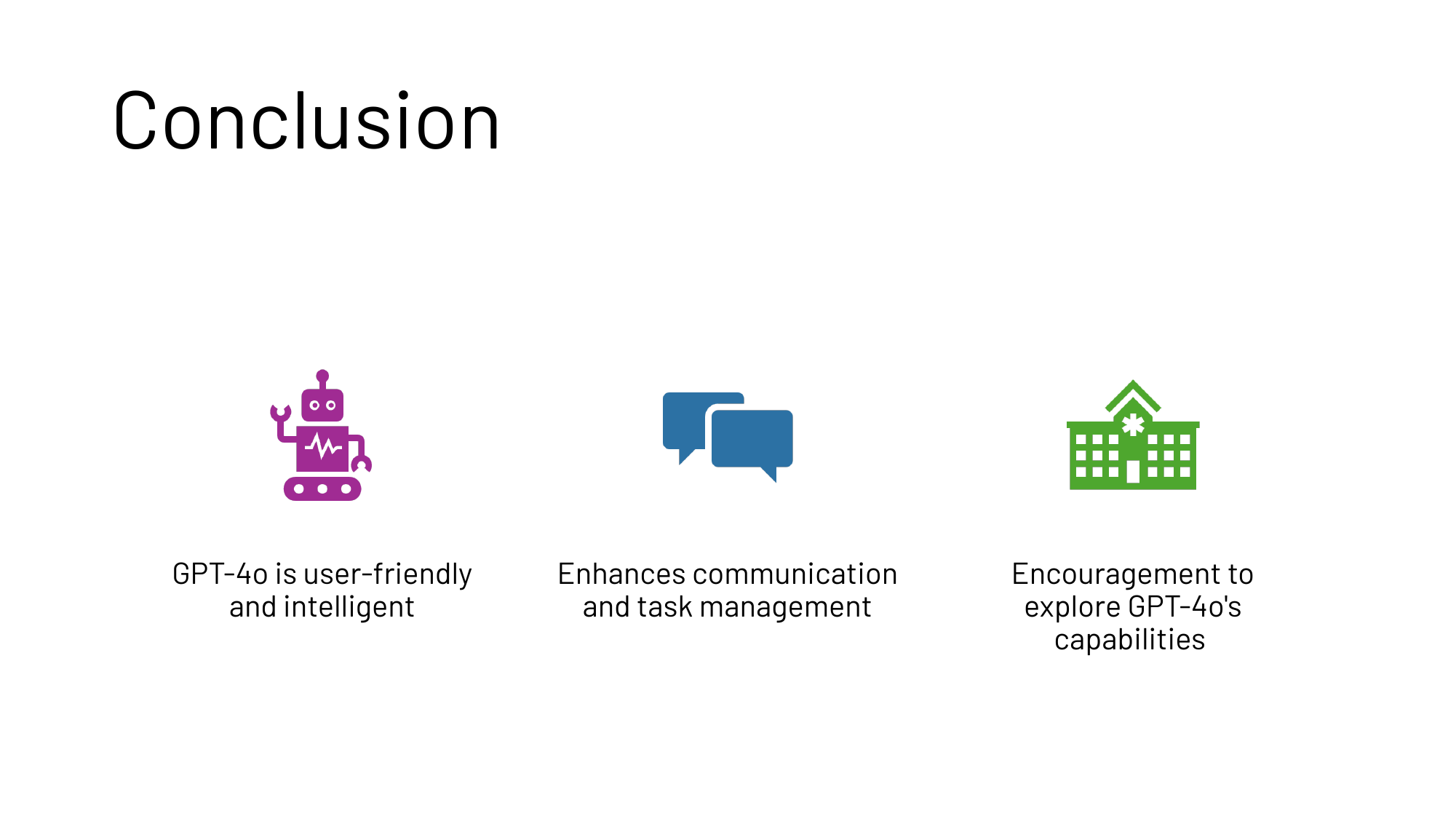

# Conclusion
GPT-4o is user-friendly and intelligent
Enhances communication and task management
Encouragement to explore GPT-4o's capabilities